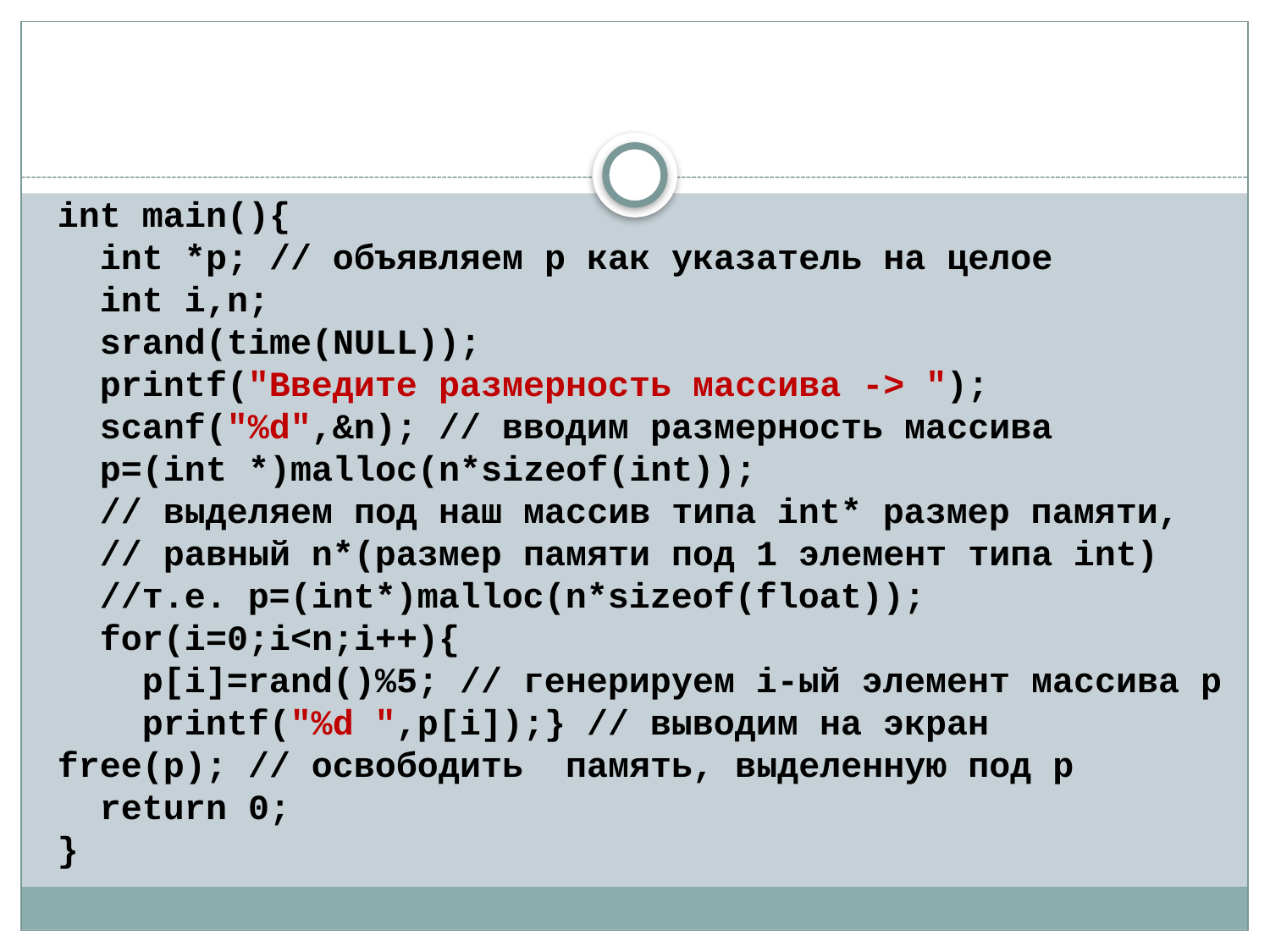

int main(){
  int *p; // объявляем р как указатель на целое
  int i,n;
  srand(time(NULL));
  printf("Введите размерность массива -> ");
  scanf("%d",&n); // вводим размерность массива
  p=(int *)malloc(n*sizeof(int));
  // выделяем под наш массив типа int* размер памяти,
  // равный n*(размер памяти под 1 элемент типа int)
  //т.е. p=(int*)malloc(n*sizeof(float));
  for(i=0;i<n;i++){
    p[i]=rand()%5; // генерируем i-ый элемент массива р
    printf("%d ",p[i]);} // выводим на экран
free(p); // освободить  память, выделенную под р
  return 0;
}